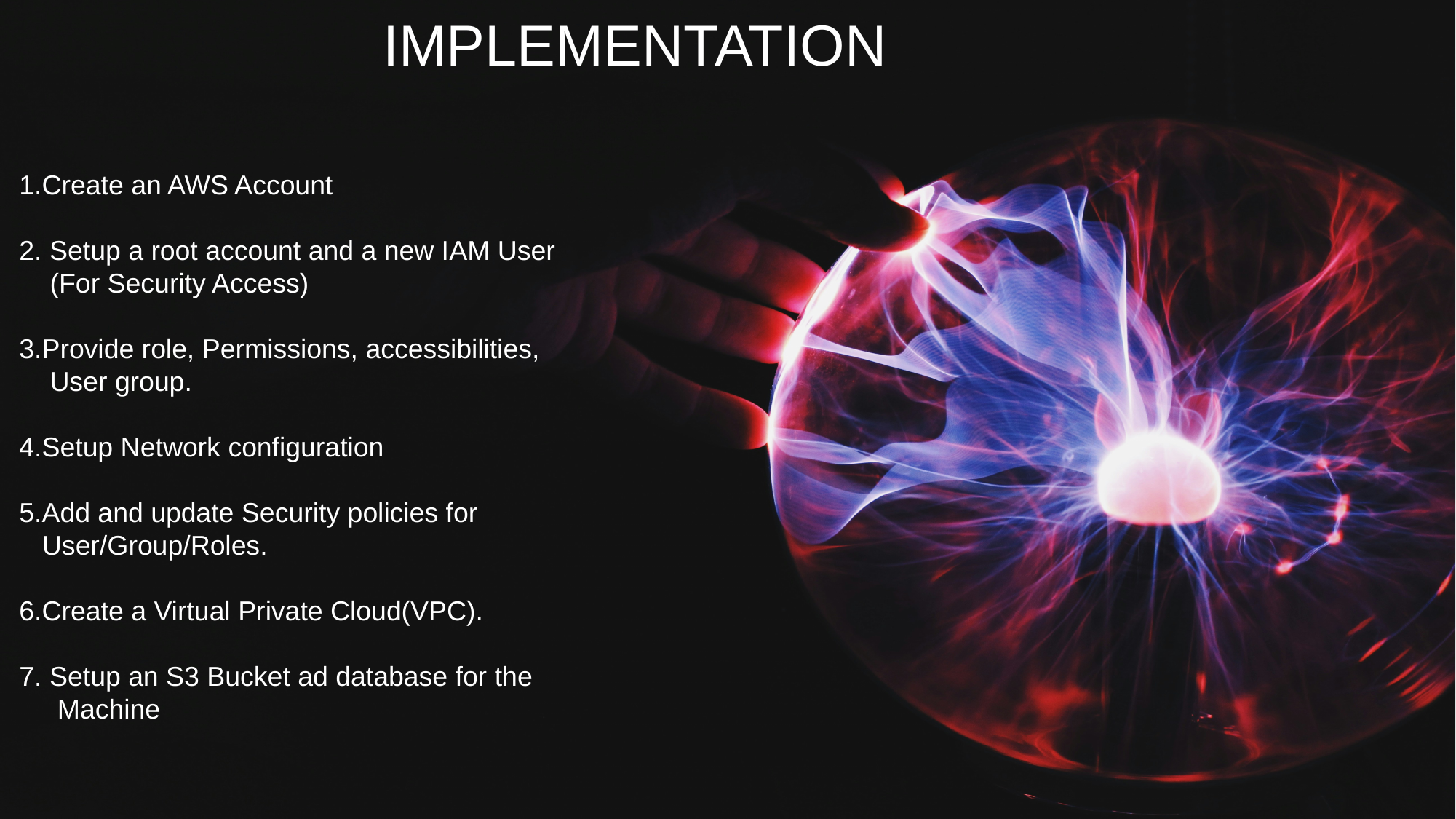

IMPLEMENTATION
1.Create an AWS Account

2. Setup a root account and a new IAM User
    (For Security Access)

3.Provide role, Permissions, accessibilities,
    User group.

4.Setup Network configuration

5.Add and update Security policies for
   User/Group/Roles.

6.Create a Virtual Private Cloud(VPC).

7. Setup an S3 Bucket ad database for the
     Machine